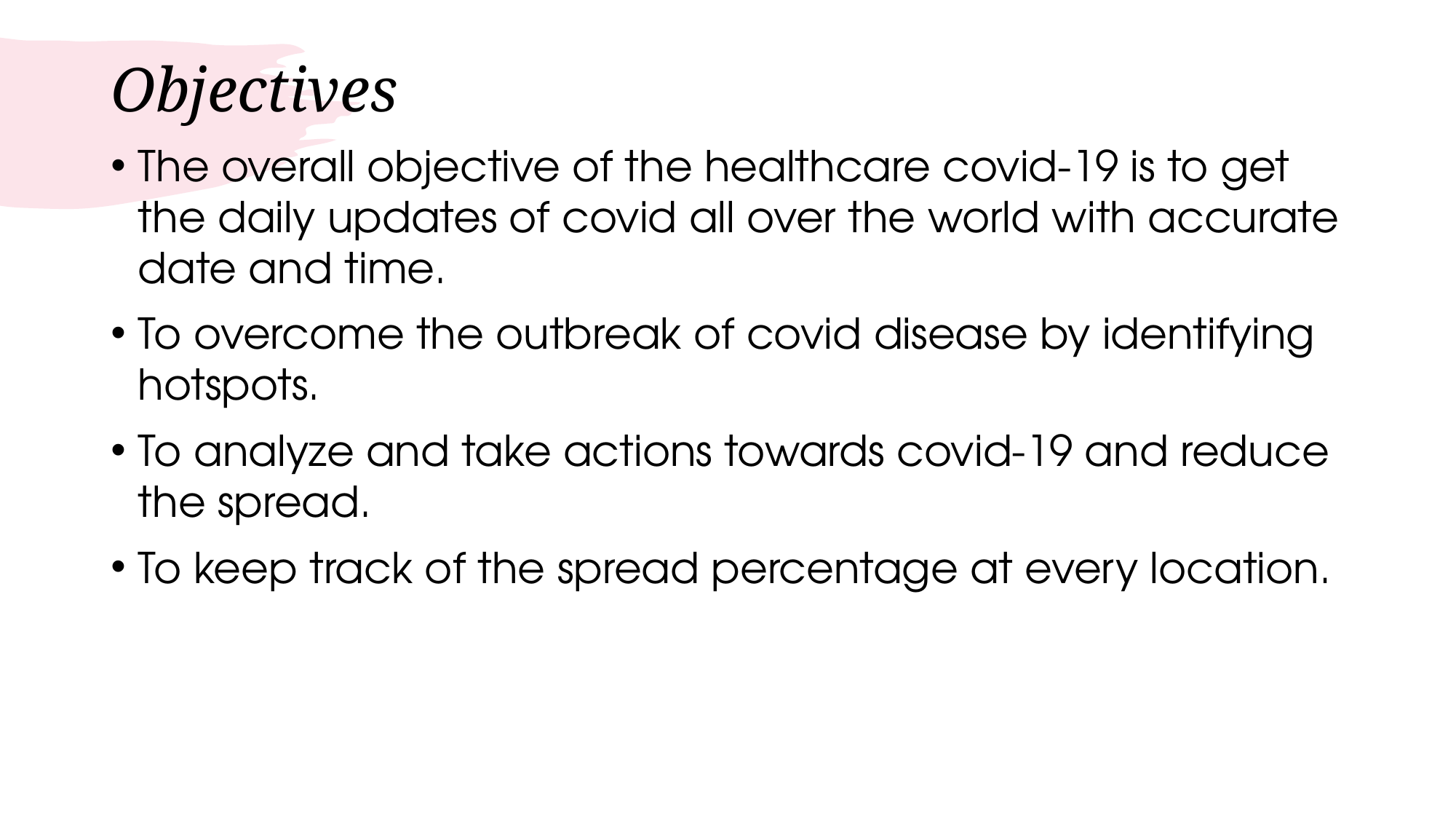

# Objectives
The overall objective of the healthcare covid-19 is to get the daily updates of covid all over the world with accurate date and time.
To overcome the outbreak of covid disease by identifying hotspots.
To analyze and take actions towards covid-19 and reduce the spread.
To keep track of the spread percentage at every location.